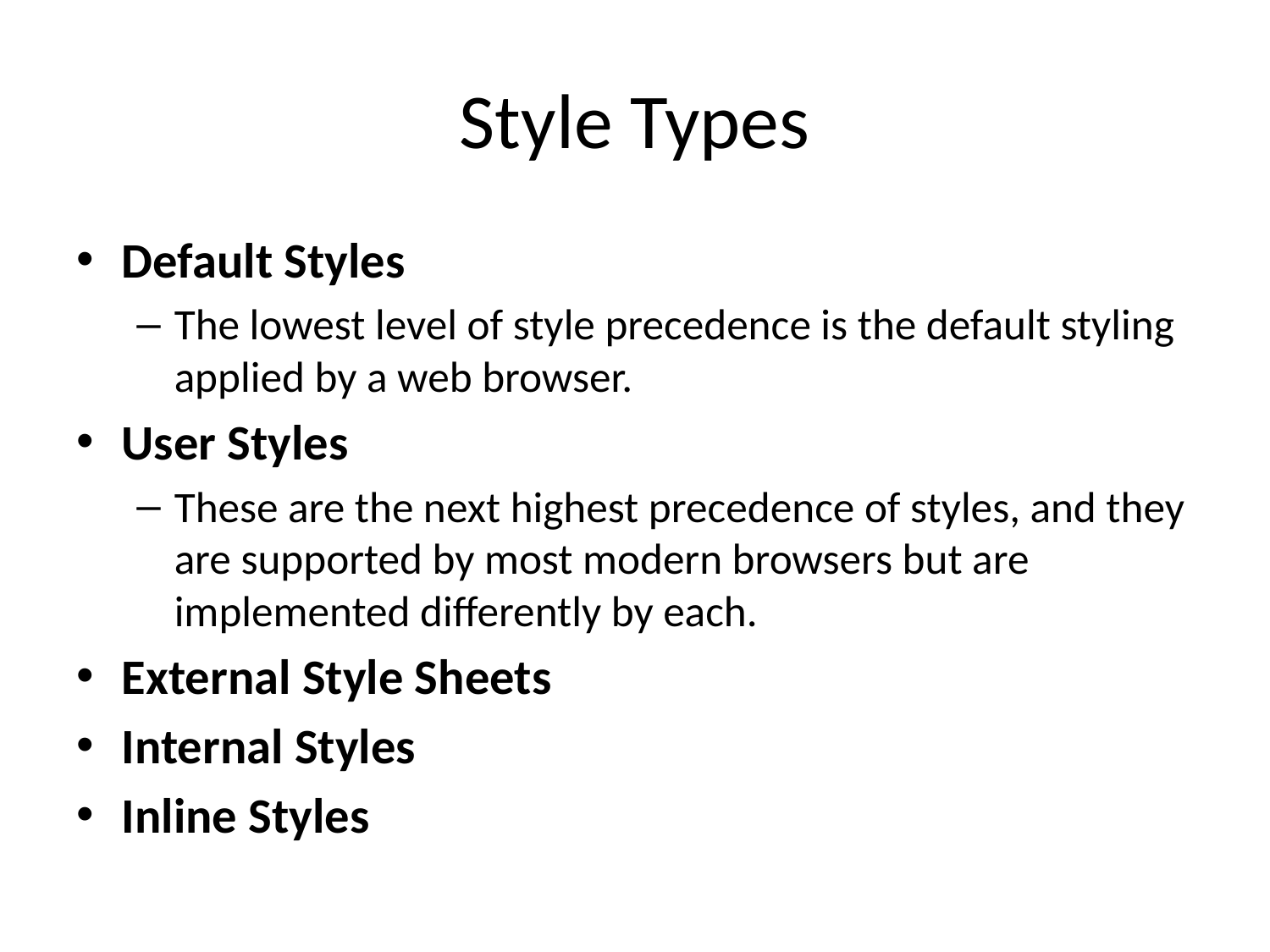

# Style Types
Default Styles
The lowest level of style precedence is the default styling applied by a web browser.
User Styles
These are the next highest precedence of styles, and they are supported by most modern browsers but are implemented differently by each.
External Style Sheets
Internal Styles
Inline Styles